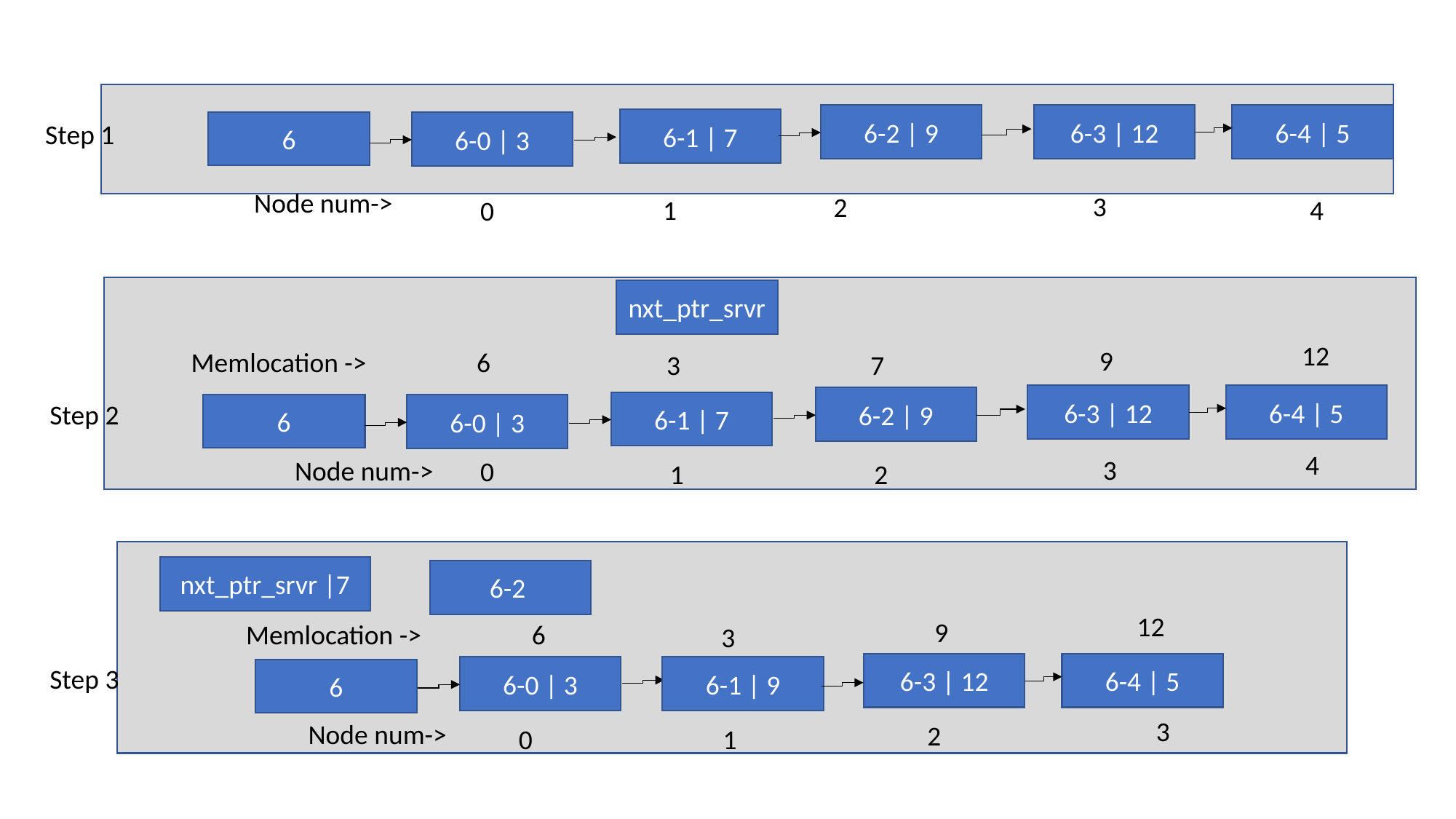

6-3 | 12
6-2 | 9
6-4 | 5
6-1 | 7
6
Step 1
6-0 | 3
Node num->
3
2
4
1
0

nxt_ptr_srvr
12
9
6
Memlocation ->
3
7
6-3 | 12
6-4 | 5
6-2 | 9
Step 2
6-1 | 7
6
6-0 | 3
4
3
Node num->
0
1
2

nxt_ptr_srvr |7
6-2
12
9
6
Memlocation ->
3
6-3 | 12
6-4 | 5
Step 3
6-0 | 3
6-1 | 9
6
3
Node num->
2
0
1